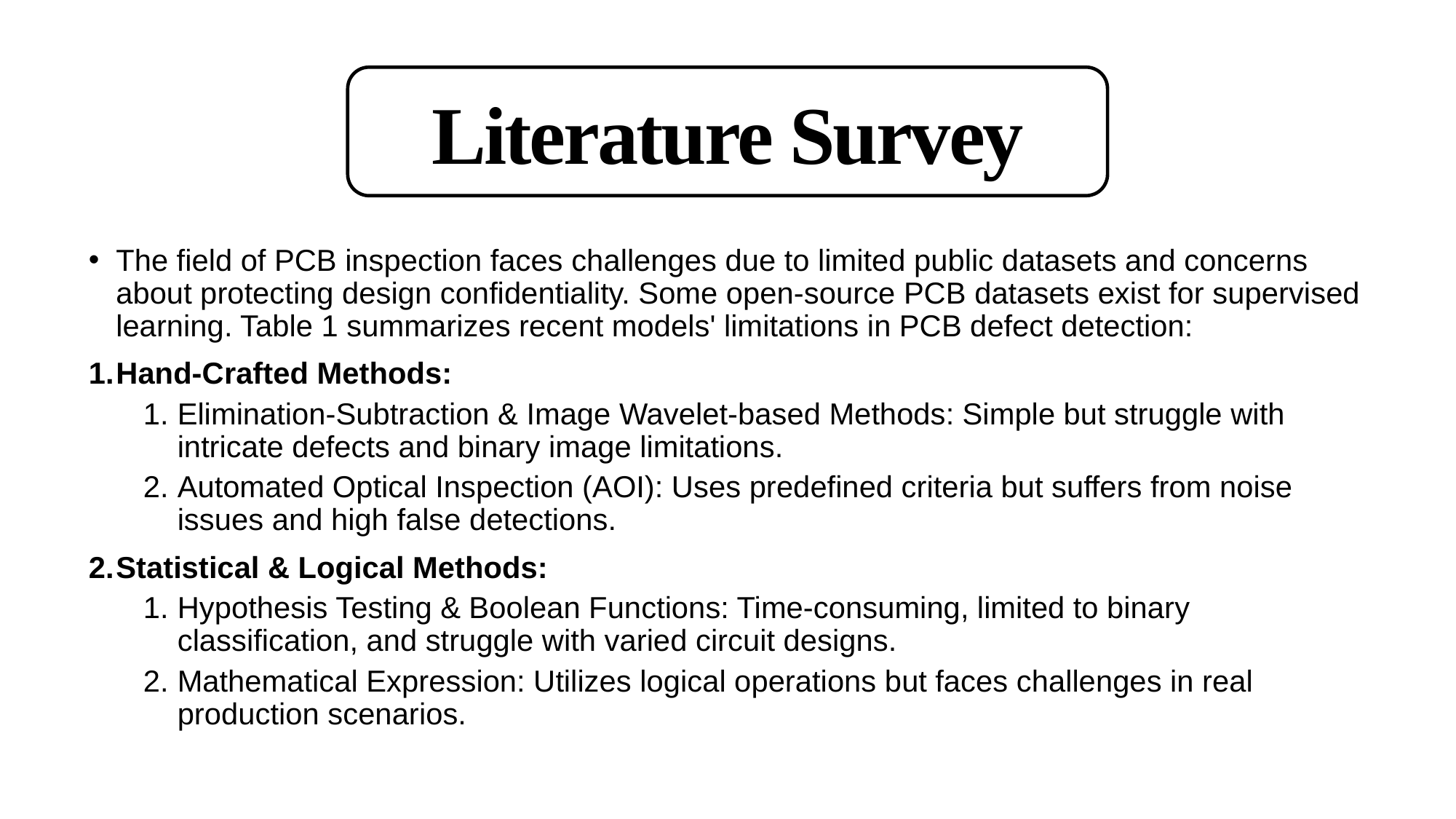

# Literature Survey
The field of PCB inspection faces challenges due to limited public datasets and concerns about protecting design confidentiality. Some open-source PCB datasets exist for supervised learning. Table 1 summarizes recent models' limitations in PCB defect detection:
Hand-Crafted Methods:
Elimination-Subtraction & Image Wavelet-based Methods: Simple but struggle with intricate defects and binary image limitations.
Automated Optical Inspection (AOI): Uses predefined criteria but suffers from noise issues and high false detections.
Statistical & Logical Methods:
Hypothesis Testing & Boolean Functions: Time-consuming, limited to binary classification, and struggle with varied circuit designs.
Mathematical Expression: Utilizes logical operations but faces challenges in real production scenarios.